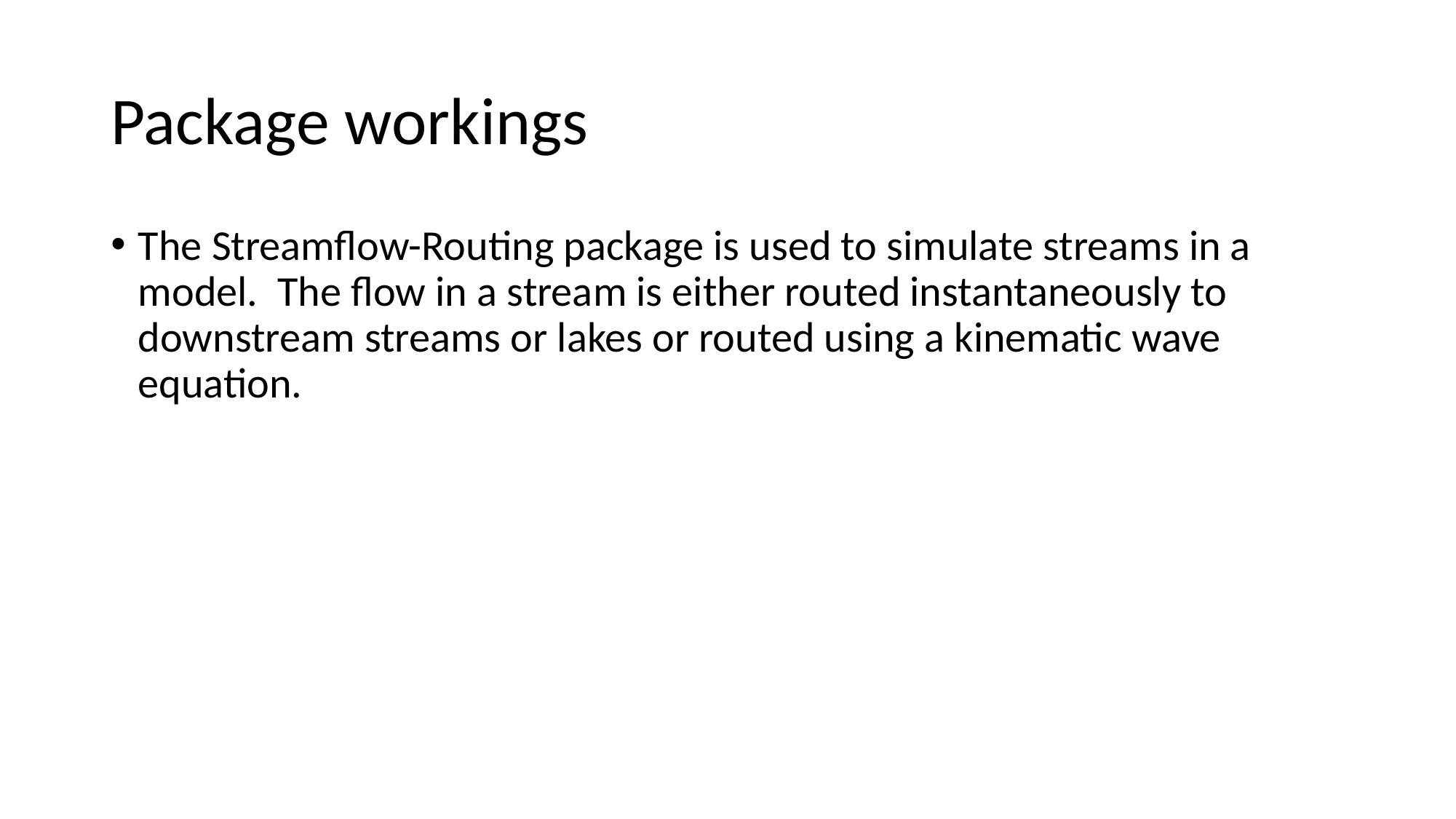

# Package workings
The Streamflow-Routing package is used to simulate streams in a model.  The flow in a stream is either routed instantaneously to downstream streams or lakes or routed using a kinematic wave equation.